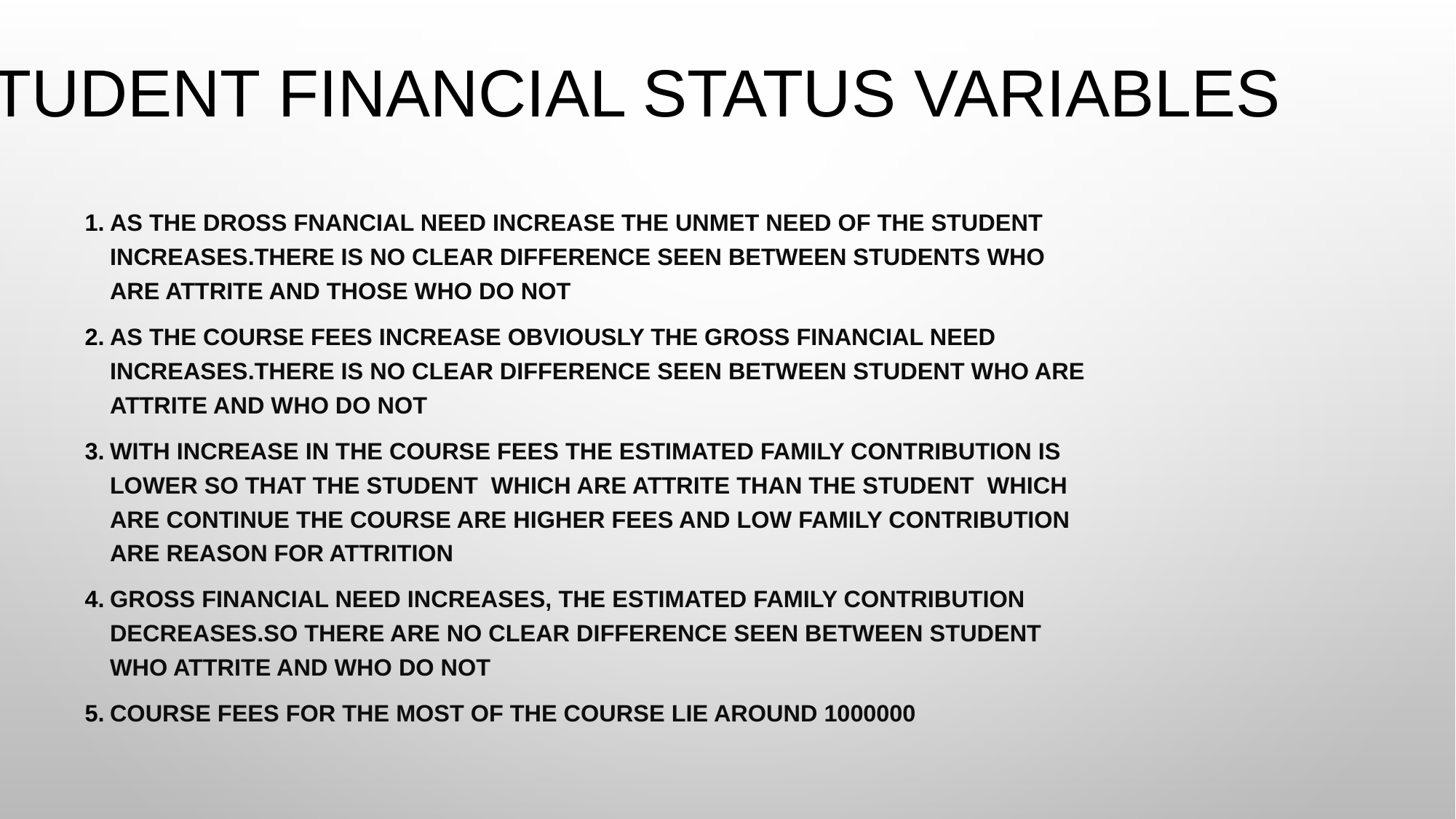

STUDENT FINANCIAL STATUS VARIABLES
AS THE DROSS FNANCIAL NEED INCREASE THE UNMET NEED OF THE STUDENT INCREASES.THERE IS NO CLEAR DIFFERENCE SEEN BETWEEN STUDENTS WHO ARE ATTRITE AND THOSE WHO DO NOT
AS THE COURSE FEES INCREASE OBVIOUSLY THE GROSS FINANCIAL NEED INCREASES.THERE IS NO CLEAR DIFFERENCE SEEN BETWEEN STUDENT WHO ARE ATTRITE AND WHO DO NOT
WITH INCREASE IN THE COURSE FEES THE ESTIMATED FAMILY CONTRIBUTION IS LOWER SO THAT THE STUDENT  WHICH ARE ATTRITE THAN THE STUDENT  WHICH ARE CONTINUE THE COURSE ARE HIGHER FEES AND LOW FAMILY CONTRIBUTION ARE REASON FOR ATTRITION
GROSS FINANCIAL NEED INCREASES, THE ESTIMATED FAMILY CONTRIBUTION DECREASES.SO THERE ARE NO CLEAR DIFFERENCE SEEN BETWEEN STUDENT WHO ATTRITE AND WHO DO NOT
COURSE FEES FOR THE MOST OF THE COURSE LIE AROUND 1000000